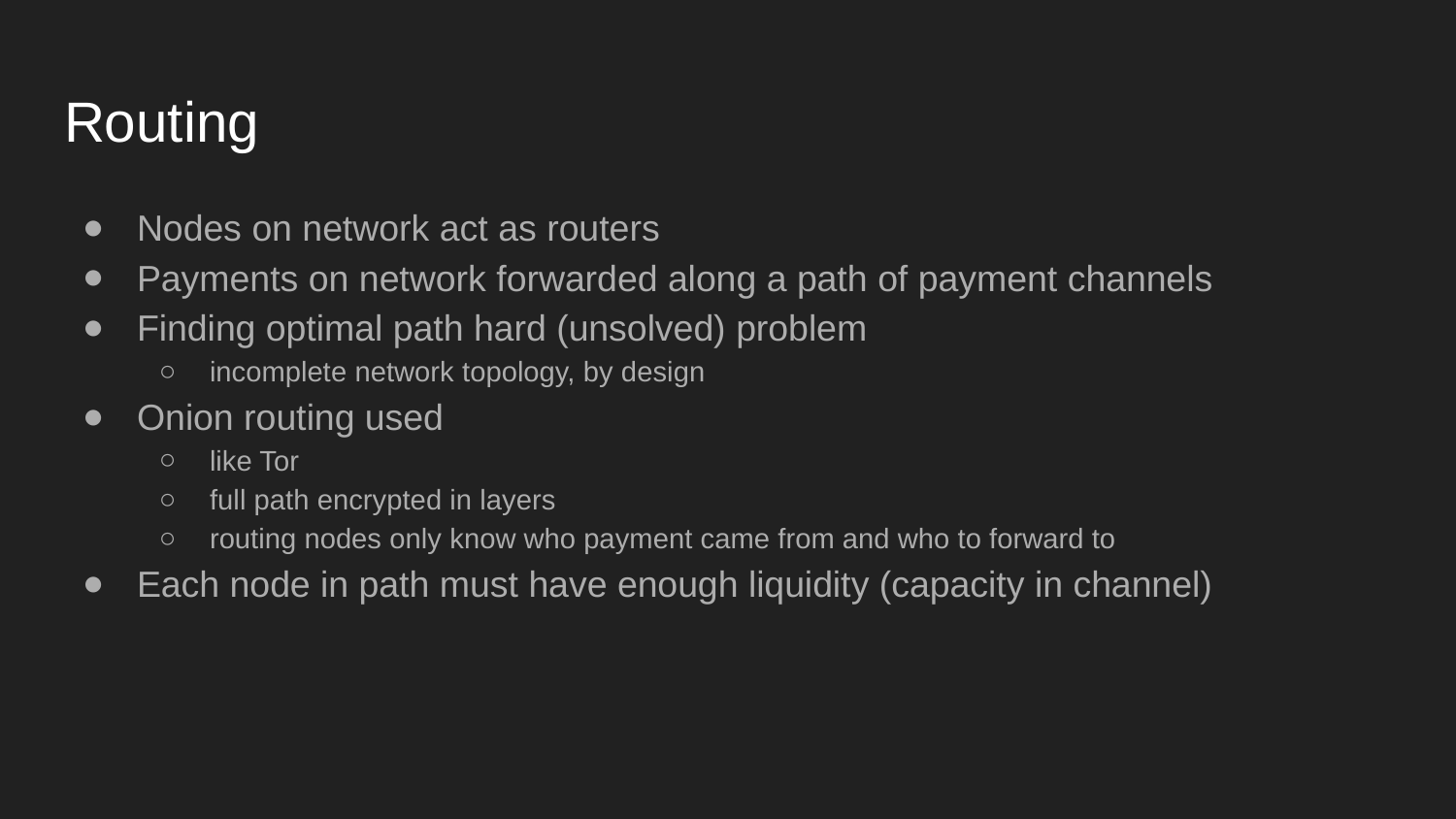

# Routing
Nodes on network act as routers
Payments on network forwarded along a path of payment channels
Finding optimal path hard (unsolved) problem
incomplete network topology, by design
Onion routing used
like Tor
full path encrypted in layers
routing nodes only know who payment came from and who to forward to
Each node in path must have enough liquidity (capacity in channel)